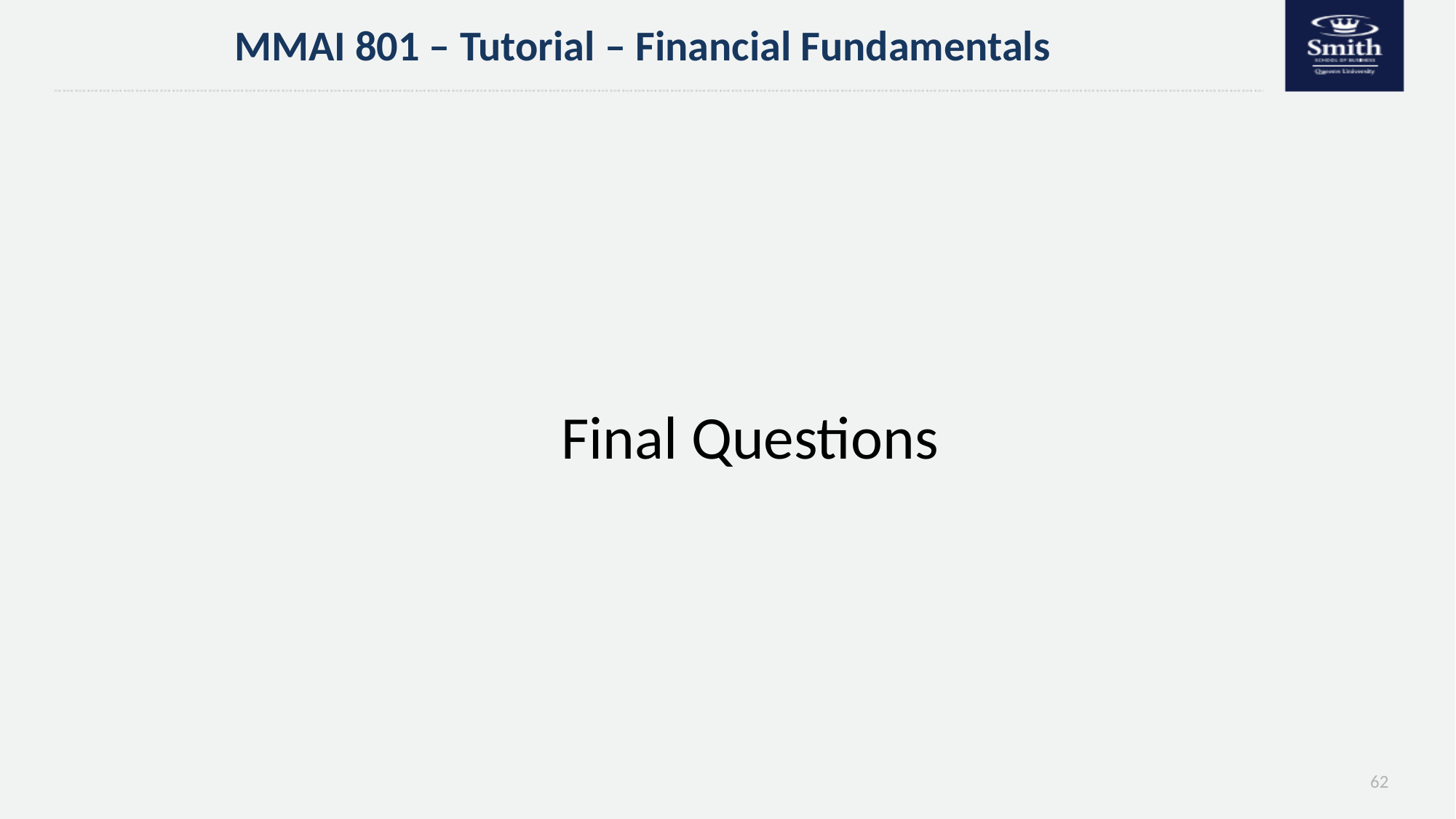

MMAI 801 – Tutorial – Financial Fundamentals
Final Questions
62